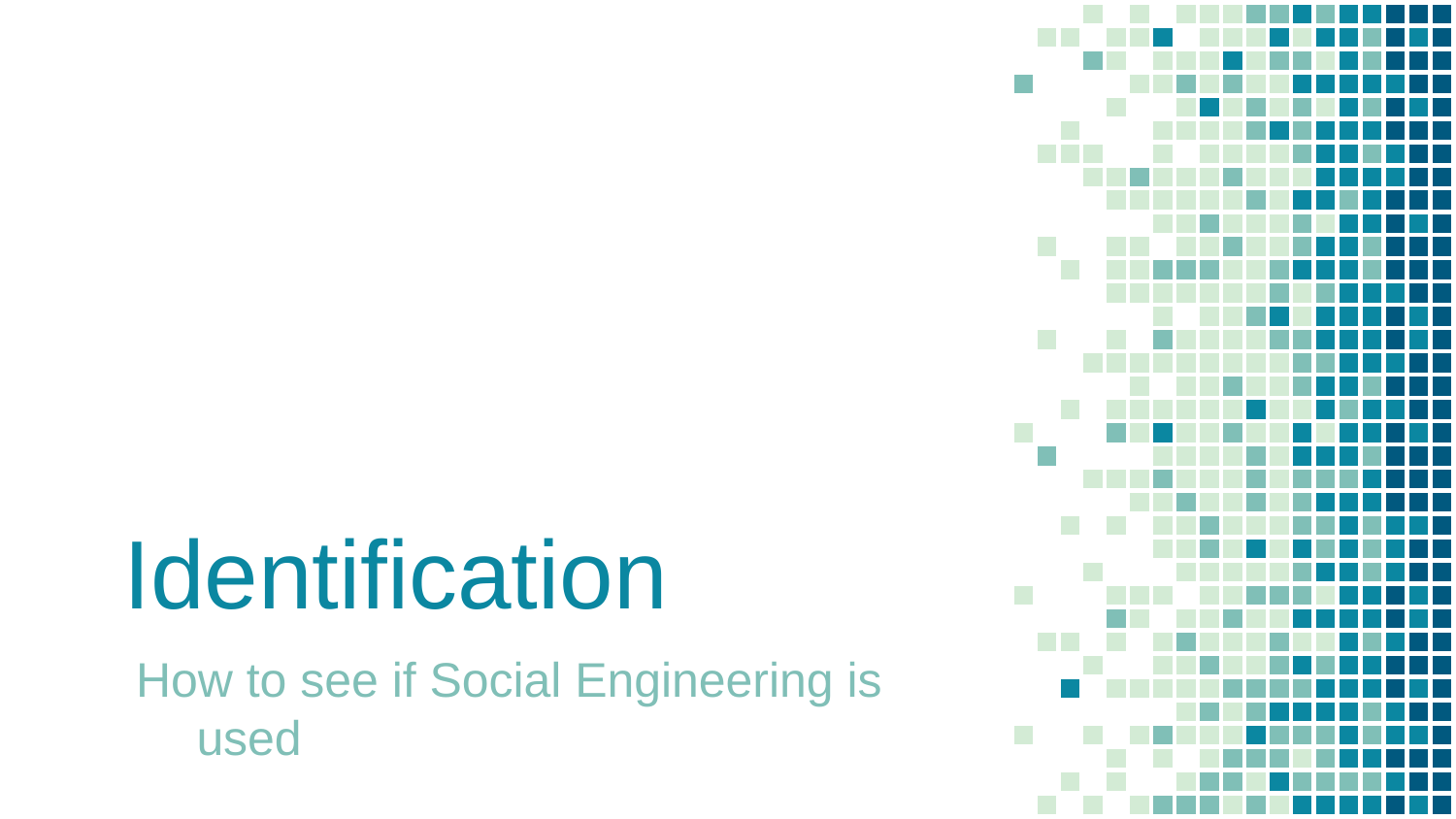

# Identification
How to see if Social Engineering is used